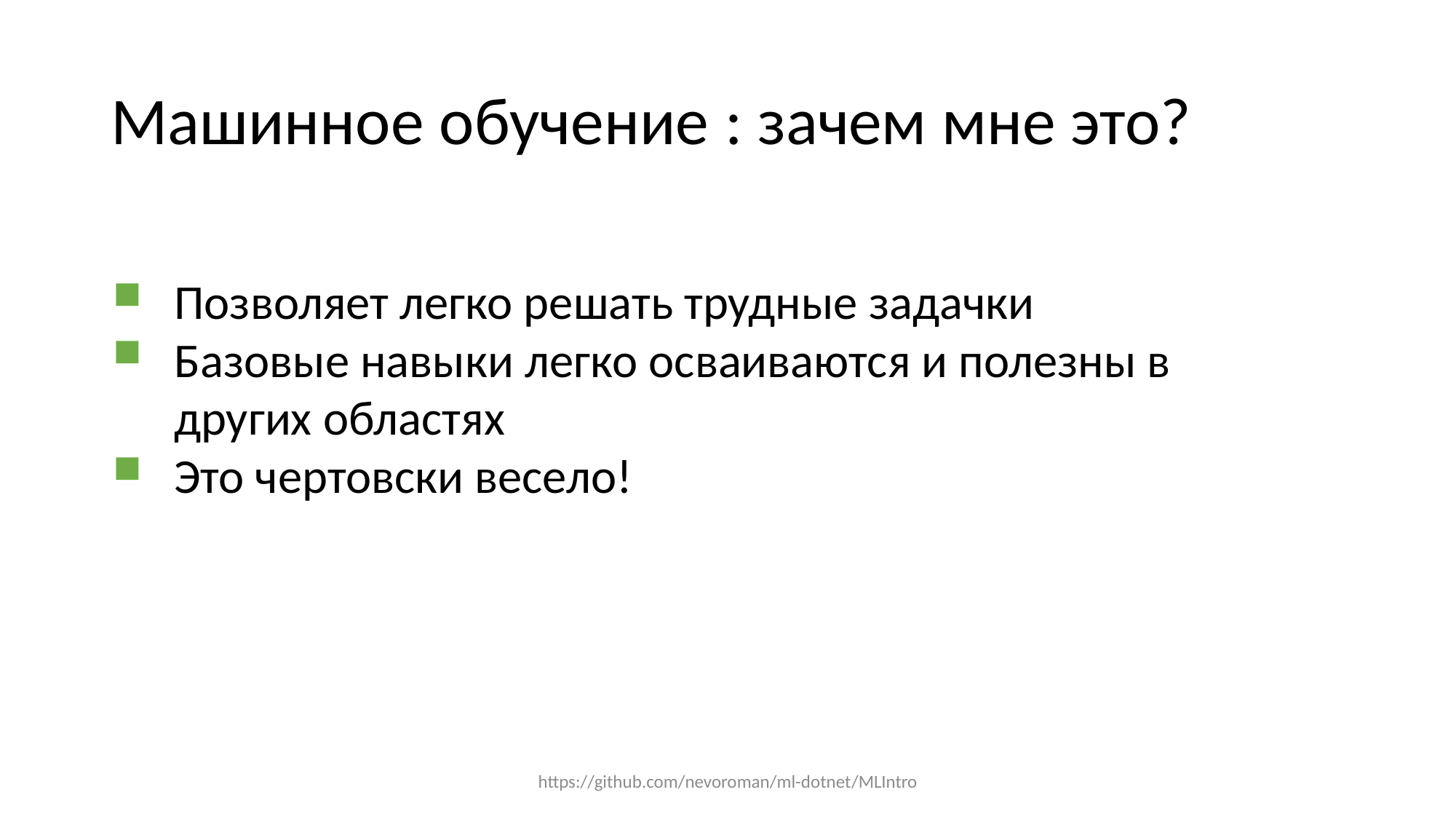

# Машинное обучение : зачем мне это?
Позволяет легко решать трудные задачки
Базовые навыки легко осваиваются и полезны в других областях
Это чертовски весело!
https://github.com/nevoroman/ml-dotnet/MLIntro
6